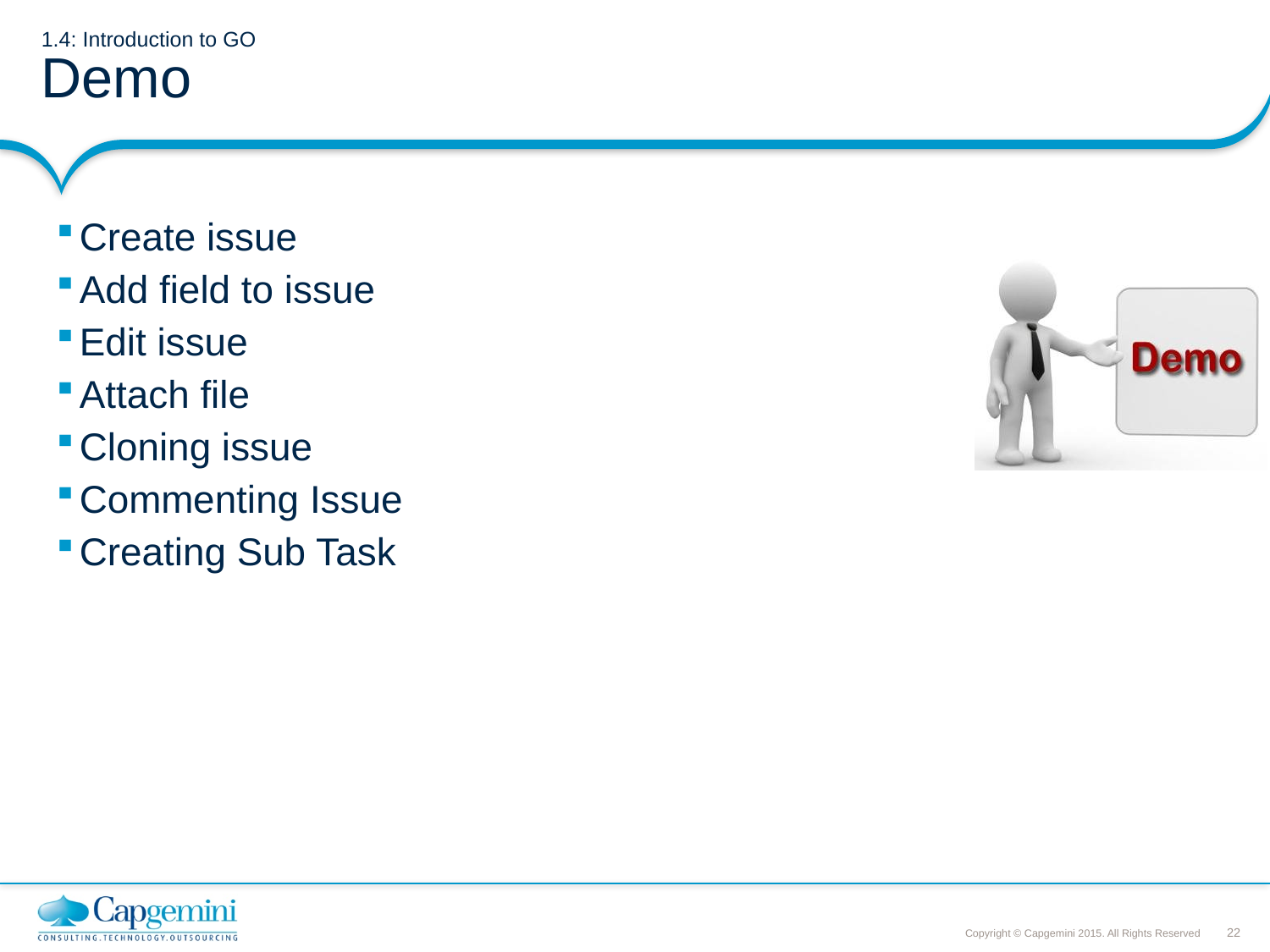

# 1.4: Introduction to GO Demo
Create issue
Add field to issue
Edit issue
Attach file
Cloning issue
Commenting Issue
Creating Sub Task